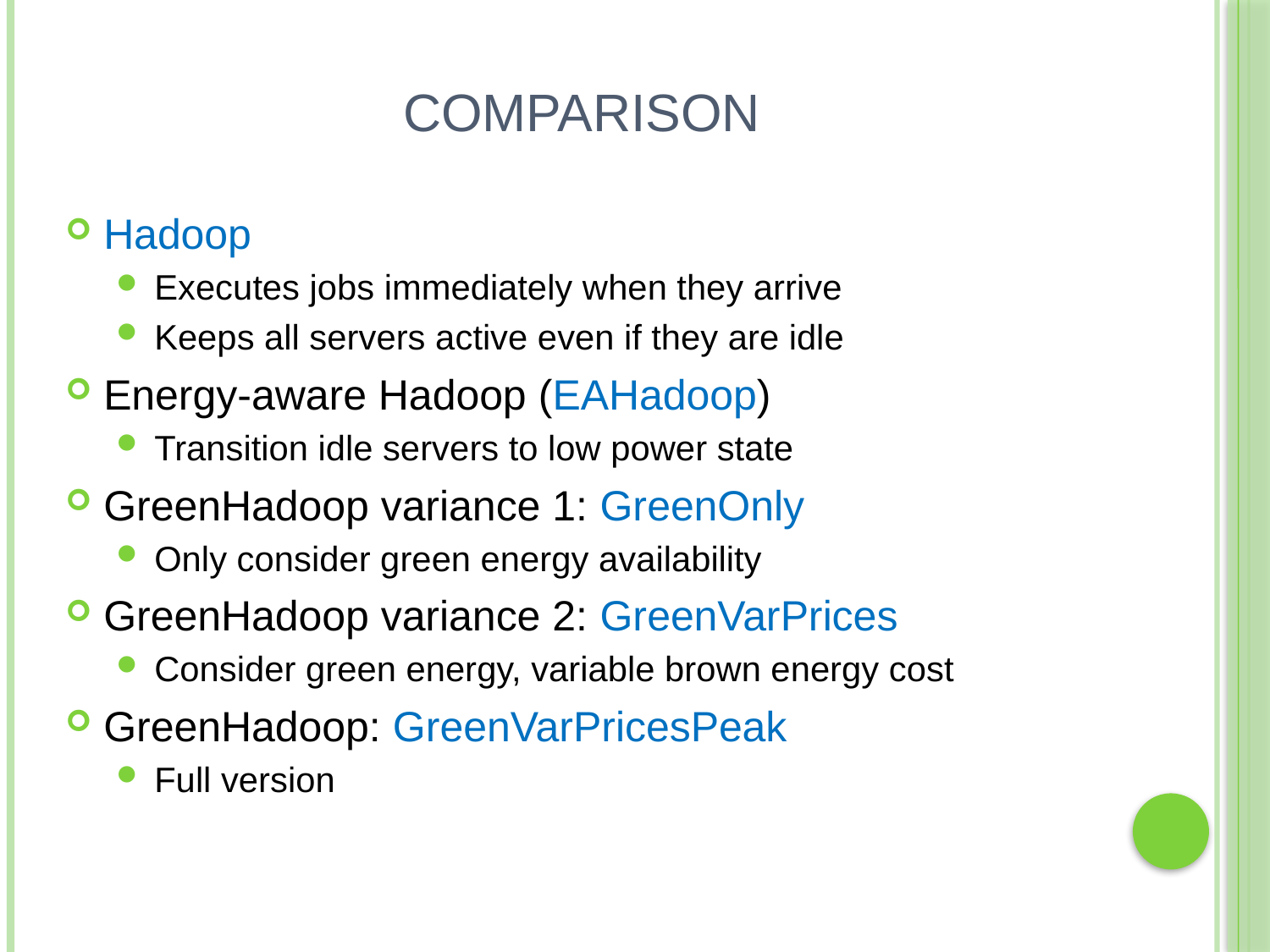

# Comparison
Hadoop
Executes jobs immediately when they arrive
Keeps all servers active even if they are idle
Energy-aware Hadoop (EAHadoop)
Transition idle servers to low power state
GreenHadoop variance 1: GreenOnly
Only consider green energy availability
GreenHadoop variance 2: GreenVarPrices
Consider green energy, variable brown energy cost
GreenHadoop: GreenVarPricesPeak
Full version